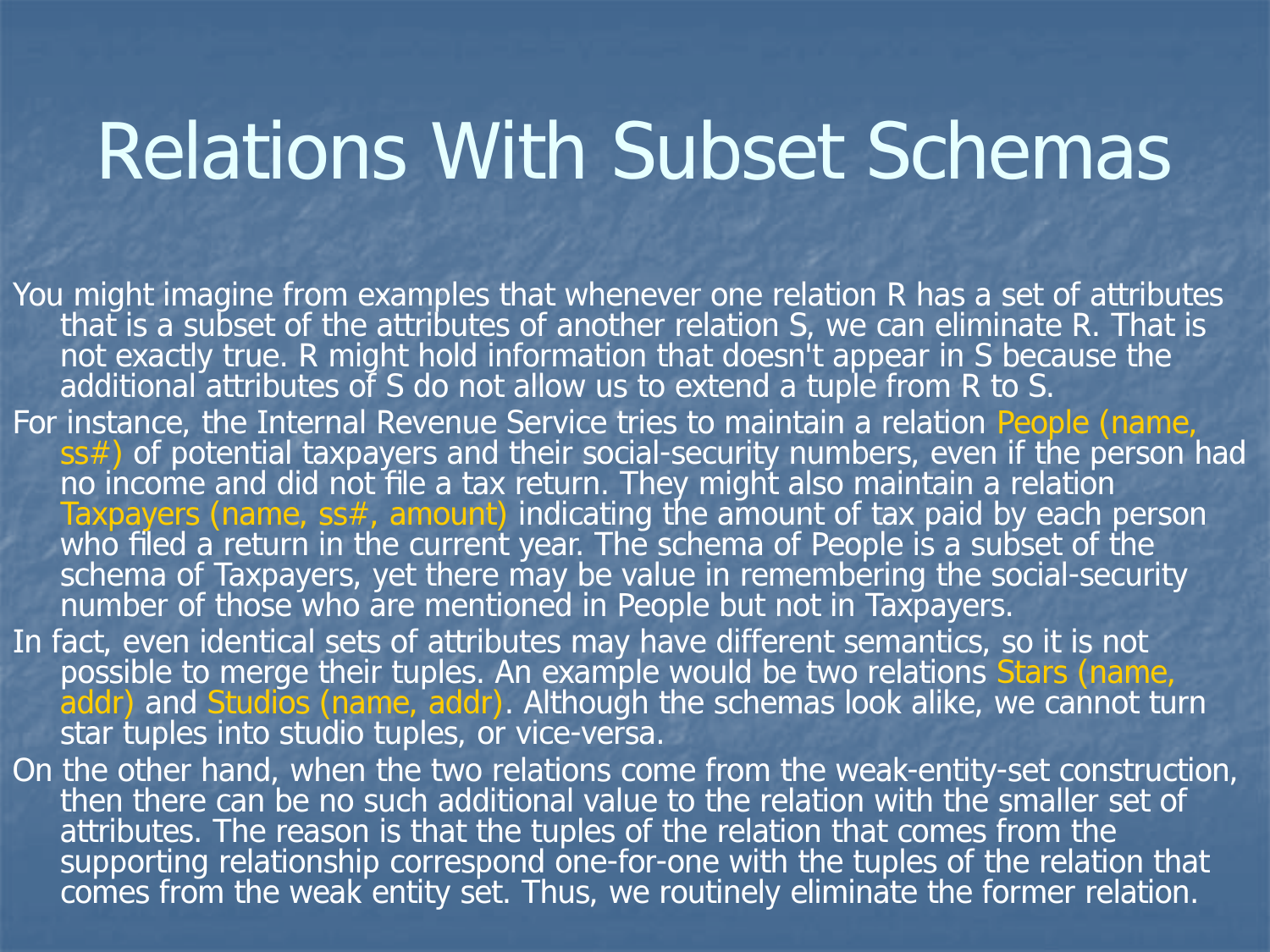

# Relations With Subset Schemas
You might imagine from examples that whenever one relation R has a set of attributes that is a subset of the attributes of another relation S, we can eliminate R. That is not exactly true. R might hold information that doesn't appear in S because the additional attributes of S do not allow us to extend a tuple from R to S.
For instance, the Internal Revenue Service tries to maintain a relation People (name, ss#) of potential taxpayers and their social-security numbers, even if the person had no income and did not file a tax return. They might also maintain a relation Taxpayers (name, ss#, amount) indicating the amount of tax paid by each person who filed a return in the current year. The schema of People is a subset of the schema of Taxpayers, yet there may be value in remembering the social-security number of those who are mentioned in People but not in Taxpayers.
In fact, even identical sets of attributes may have different semantics, so it is not possible to merge their tuples. An example would be two relations Stars (name, addr) and Studios (name, addr). Although the schemas look alike, we cannot turn star tuples into studio tuples, or vice-versa.
On the other hand, when the two relations come from the weak-entity-set construction, then there can be no such additional value to the relation with the smaller set of attributes. The reason is that the tuples of the relation that comes from the supporting relationship correspond one-for-one with the tuples of the relation that comes from the weak entity set. Thus, we routinely eliminate the former relation.